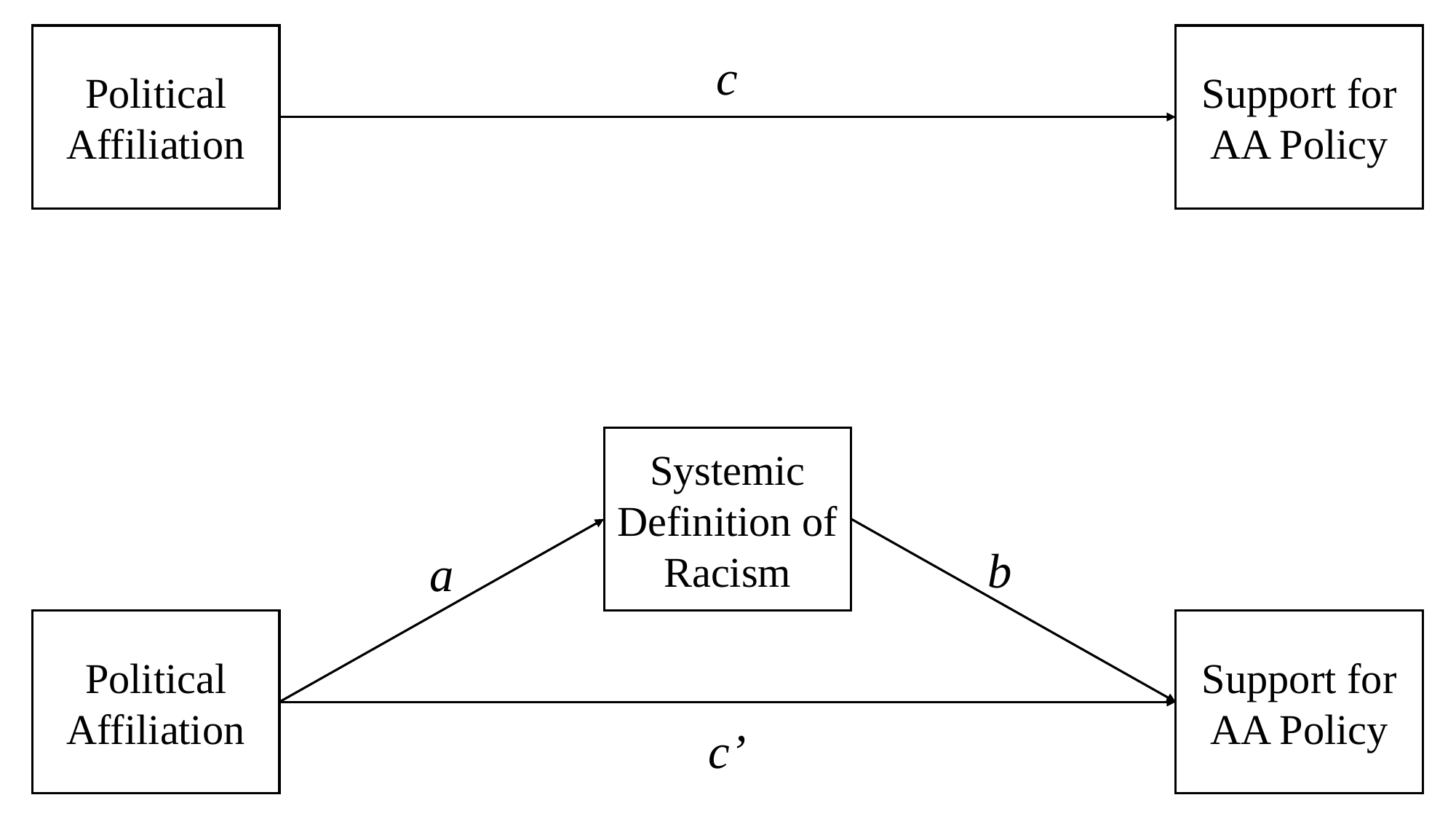

Support for AA Policy
Political Affiliation
c
Systemic Definition of Racism
b
a
Political Affiliation
Support for AA Policy
c’